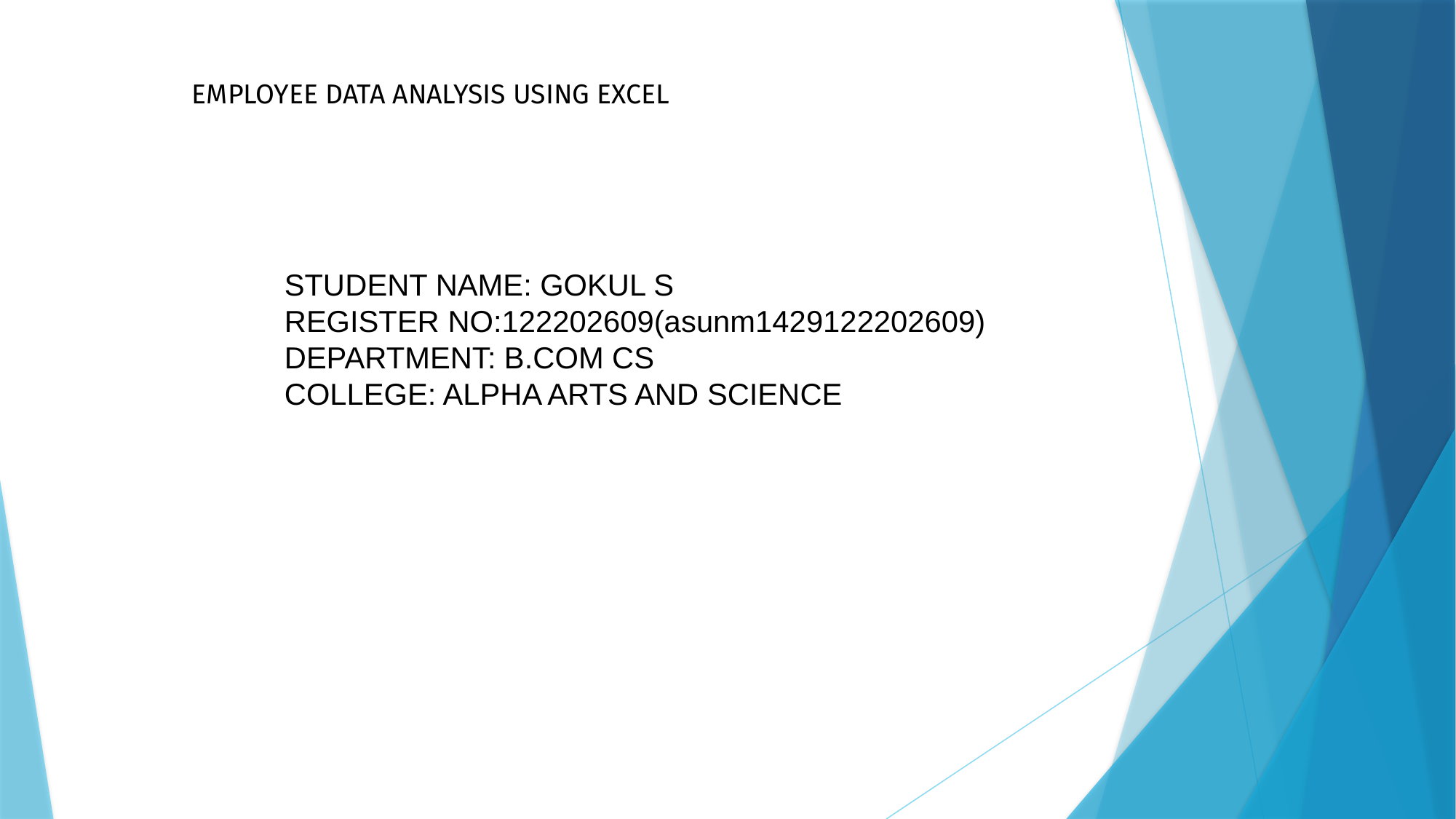

EMPLOYEE DATA ANALYSIS USING EXCEL
STUDENT NAME: GOKUL S
REGISTER NO:122202609(asunm1429122202609)
DEPARTMENT: B.COM CS
COLLEGE: ALPHA ARTS AND SCIENCE